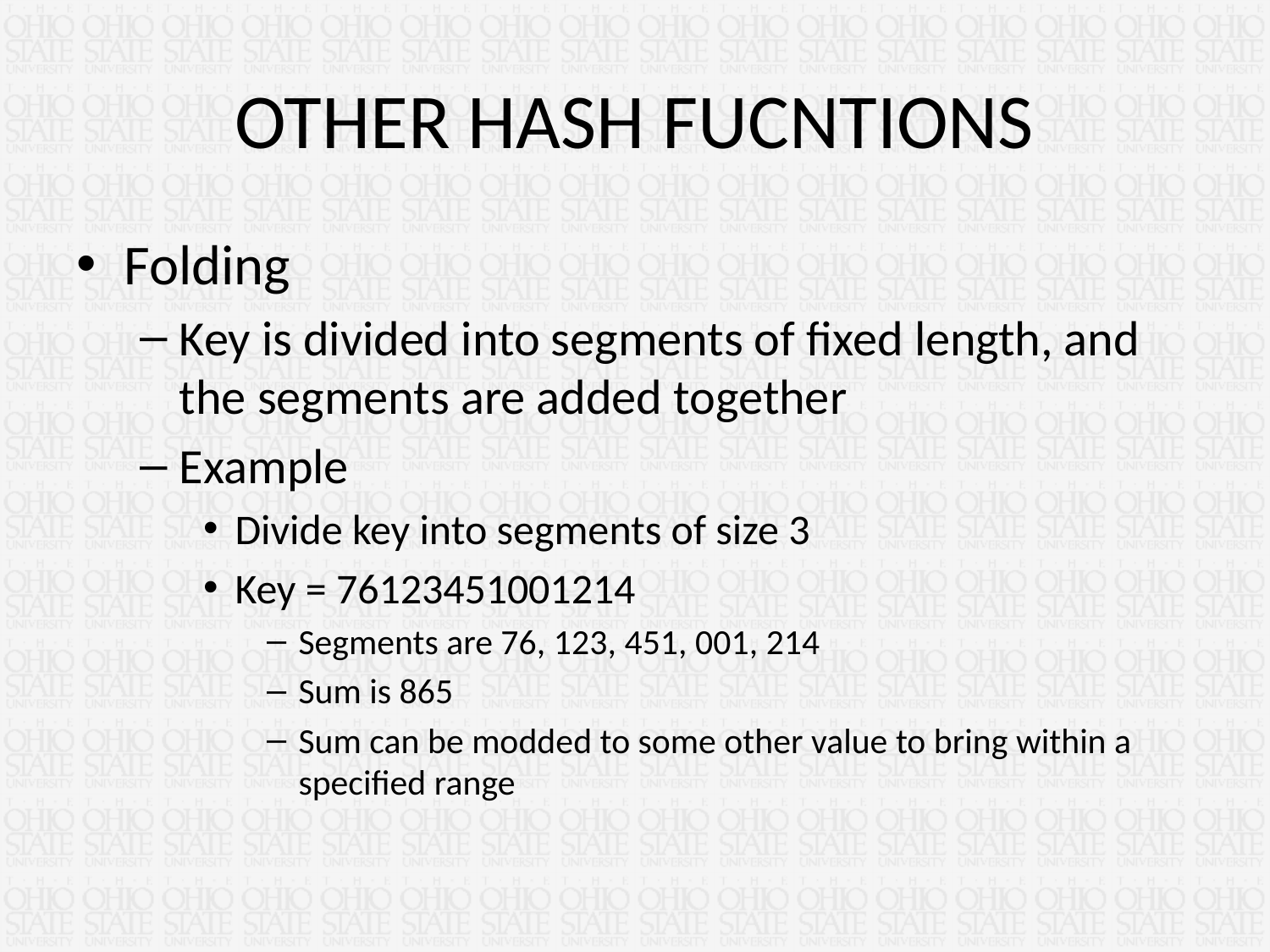

# OTHER HASH FUCNTIONS
Folding
Key is divided into segments of fixed length, and the segments are added together
Example
Divide key into segments of size 3
Key = 76123451001214
Segments are 76, 123, 451, 001, 214
Sum is 865
Sum can be modded to some other value to bring within a specified range